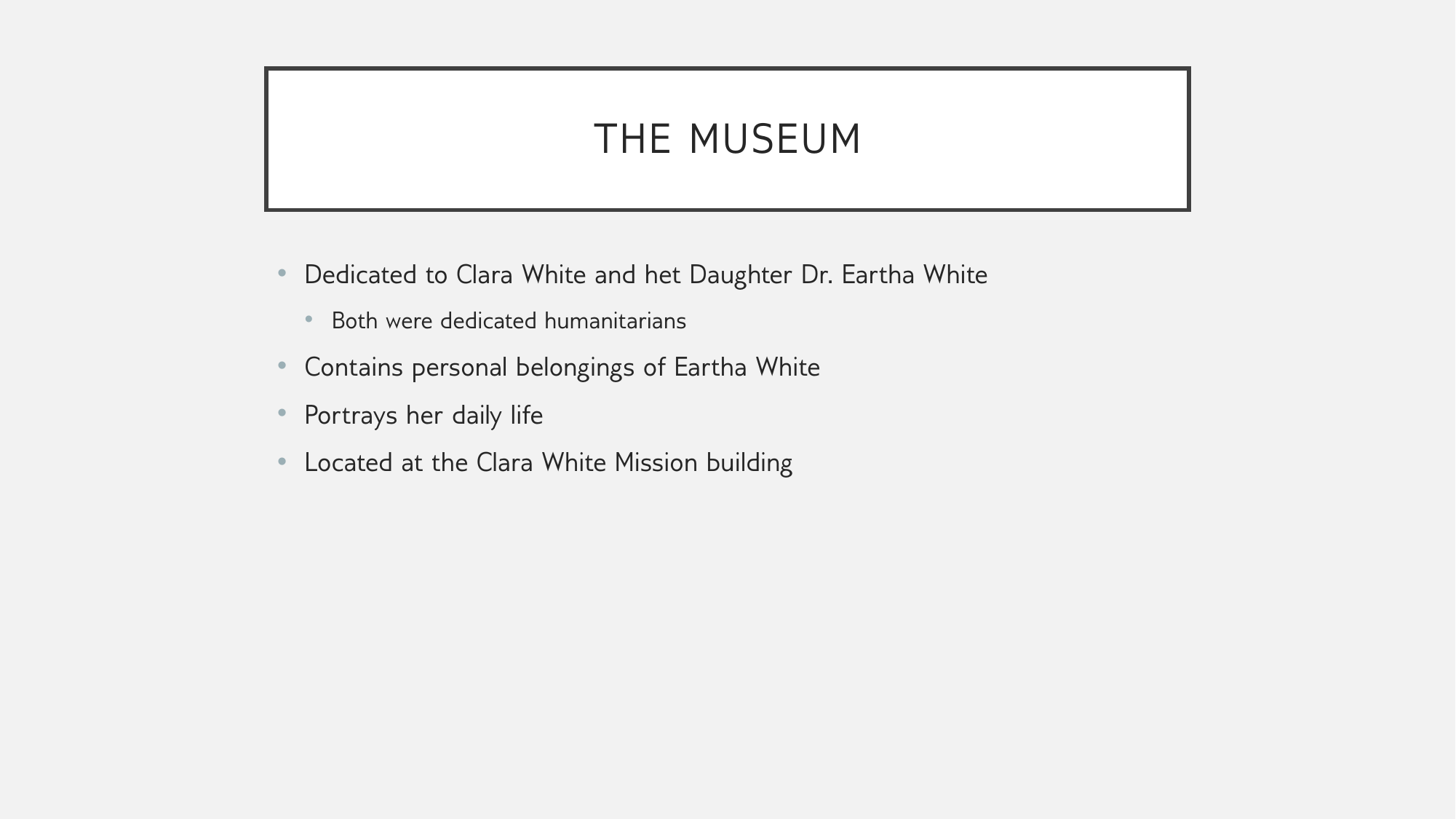

# The museum
Dedicated to Clara White and het Daughter Dr. Eartha White
Both were dedicated humanitarians
Contains personal belongings of Eartha White
Portrays her daily life
Located at the Clara White Mission building